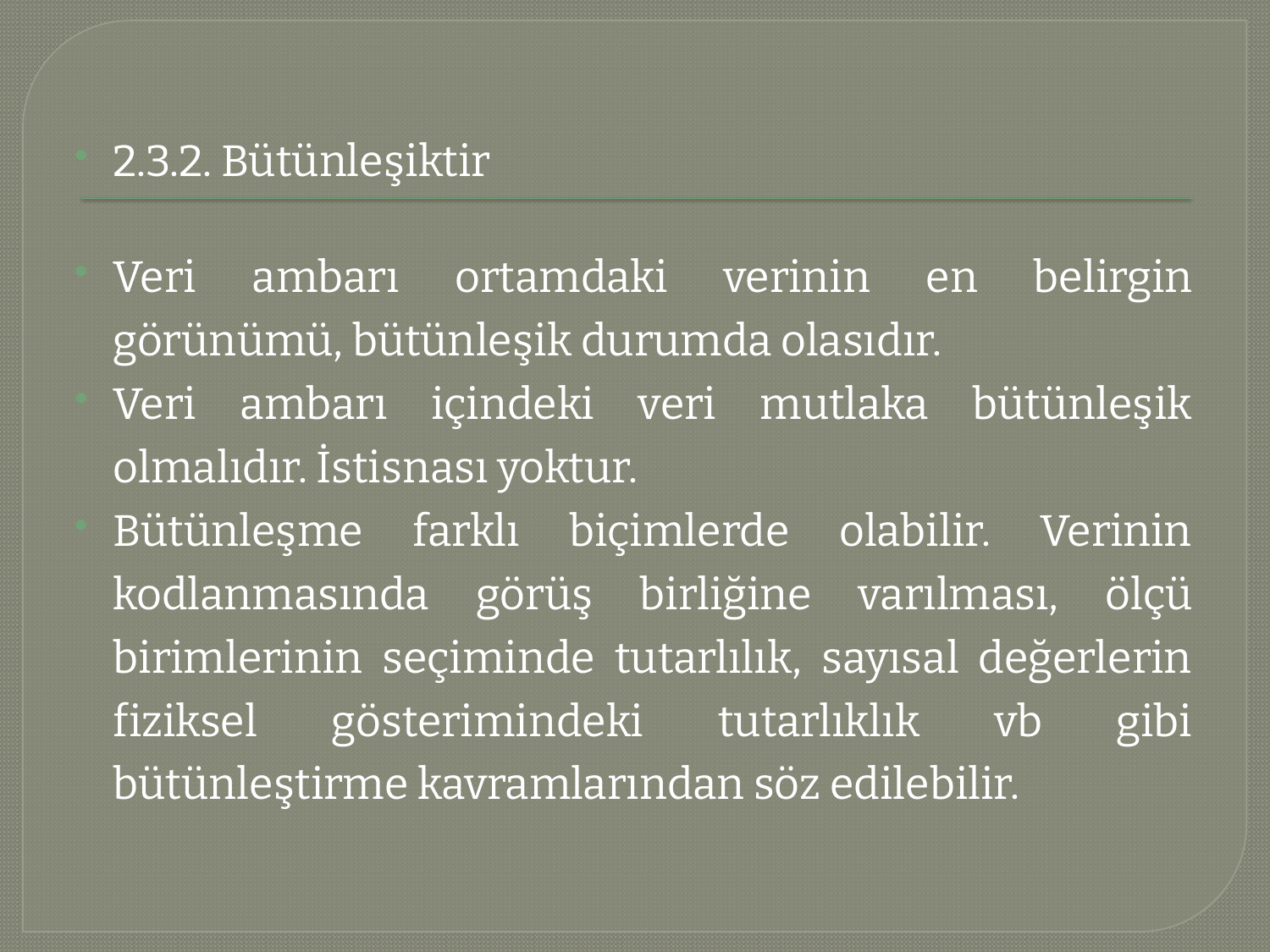

2.3.2. Bütünleşiktir

Veri ambarı ortamdaki verinin en belirgin görünümü, bütünleşik durumda olasıdır.
Veri ambarı içindeki veri mutlaka bütünleşik olmalıdır. İstisnası yoktur.
Bütünleşme farklı biçimlerde olabilir. Verinin kodlanmasında görüş birliğine varılması, ölçü birimlerinin seçiminde tutarlılık, sayısal değerlerin fiziksel gösterimindeki tutarlıklık vb gibi bütünleştirme kavramlarından söz edilebilir.